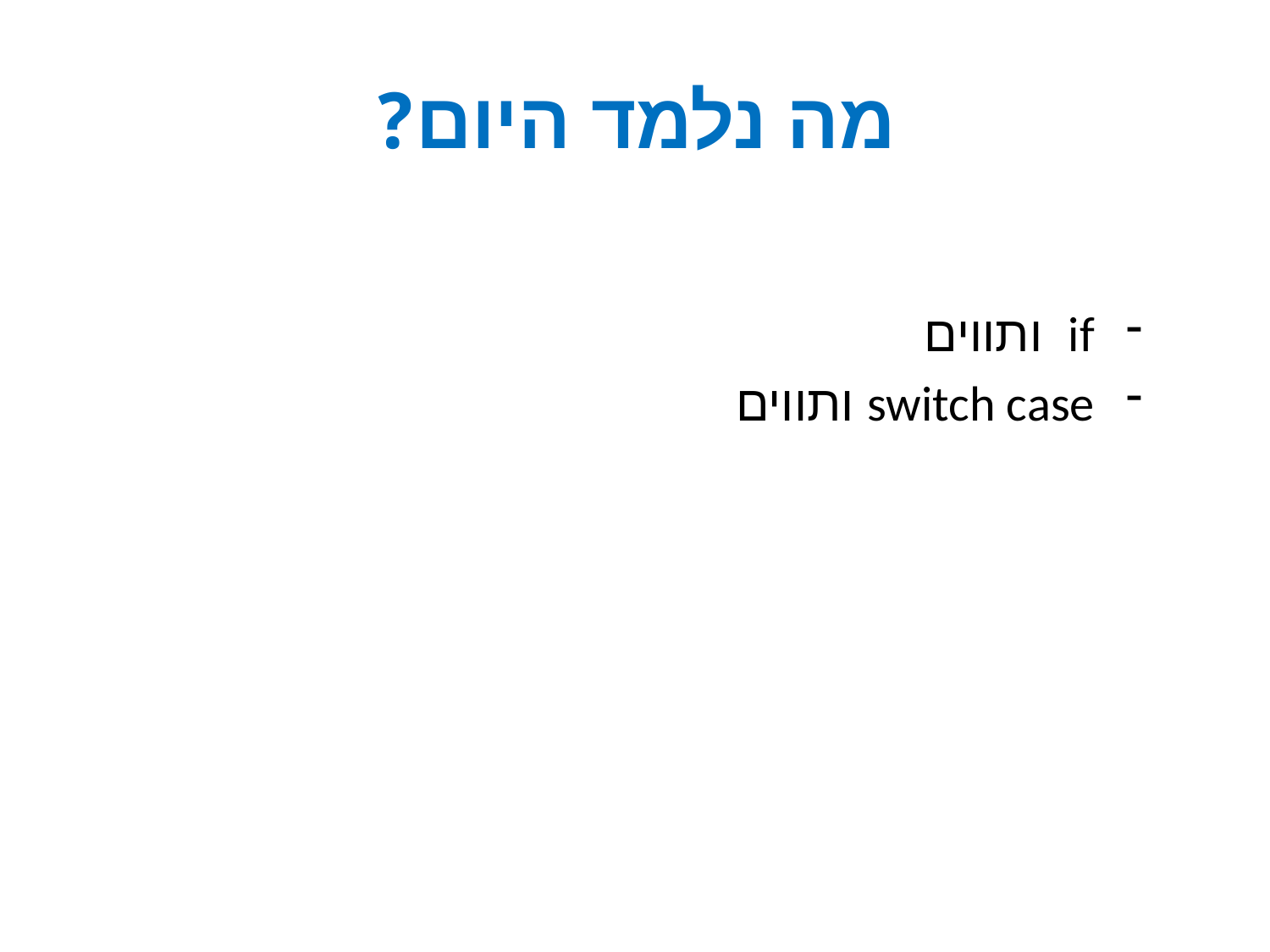

# מה נלמד היום?
if  ותווים
switch case ותווים